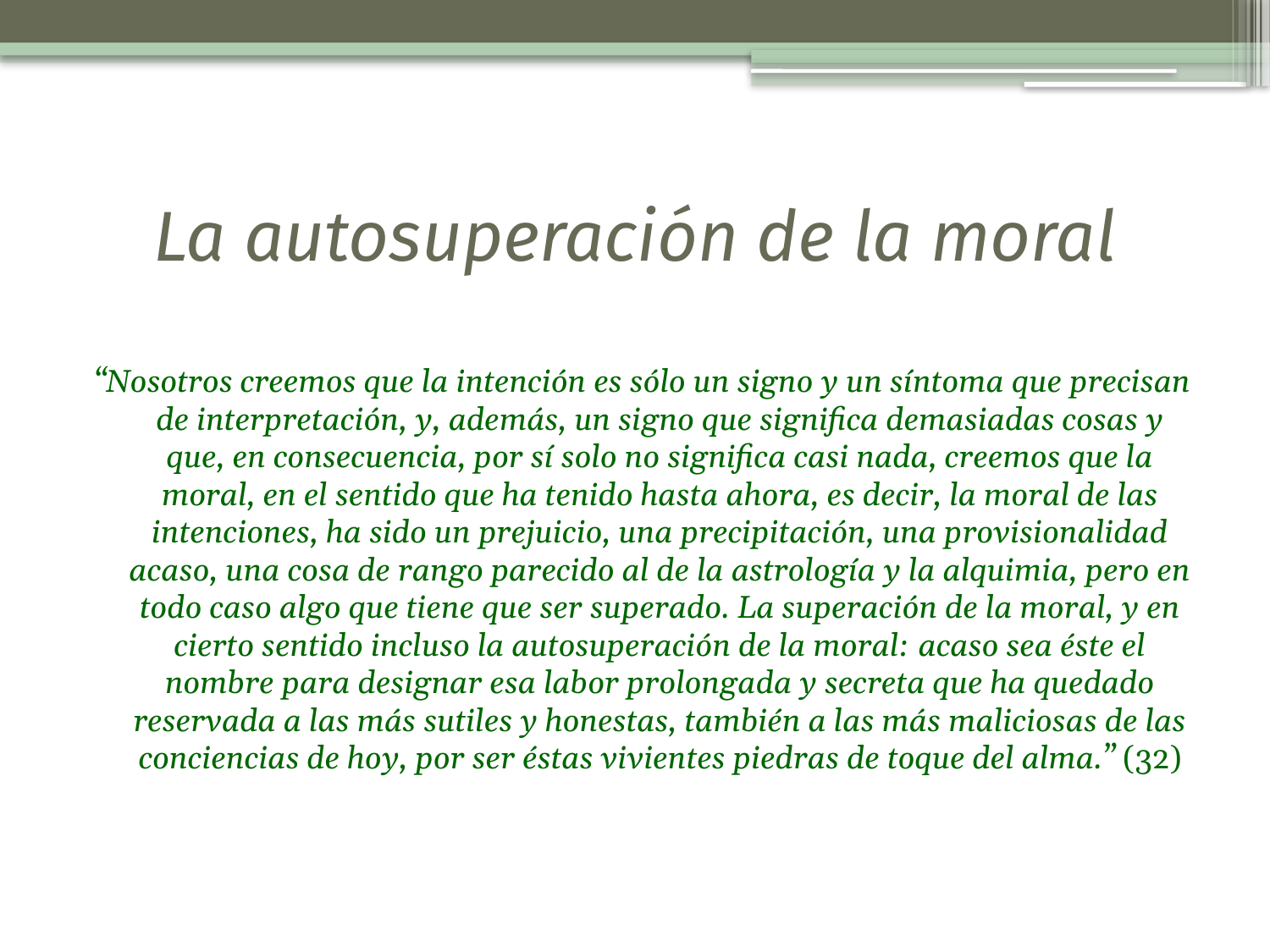

# La autosuperación de la moral

“Nosotros creemos que la intención es sólo un signo y un síntoma que precisan de interpretación, y, además, un signo que significa demasiadas cosas y que, en consecuencia, por sí solo no significa casi nada, creemos que la moral, en el sentido que ha tenido hasta ahora, es decir, la moral de las intenciones, ha sido un prejuicio, una precipitación, una provisionalidad acaso, una cosa de rango parecido al de la astrología y la alquimia, pero en todo caso algo que tiene que ser superado. La superación de la moral, y en cierto sentido incluso la autosuperación de la moral: acaso sea éste el nombre para designar esa labor prolongada y secreta que ha quedado reservada a las más sutiles y honestas, también a las más maliciosas de las conciencias de hoy, por ser éstas vivientes piedras de toque del alma.” (32)